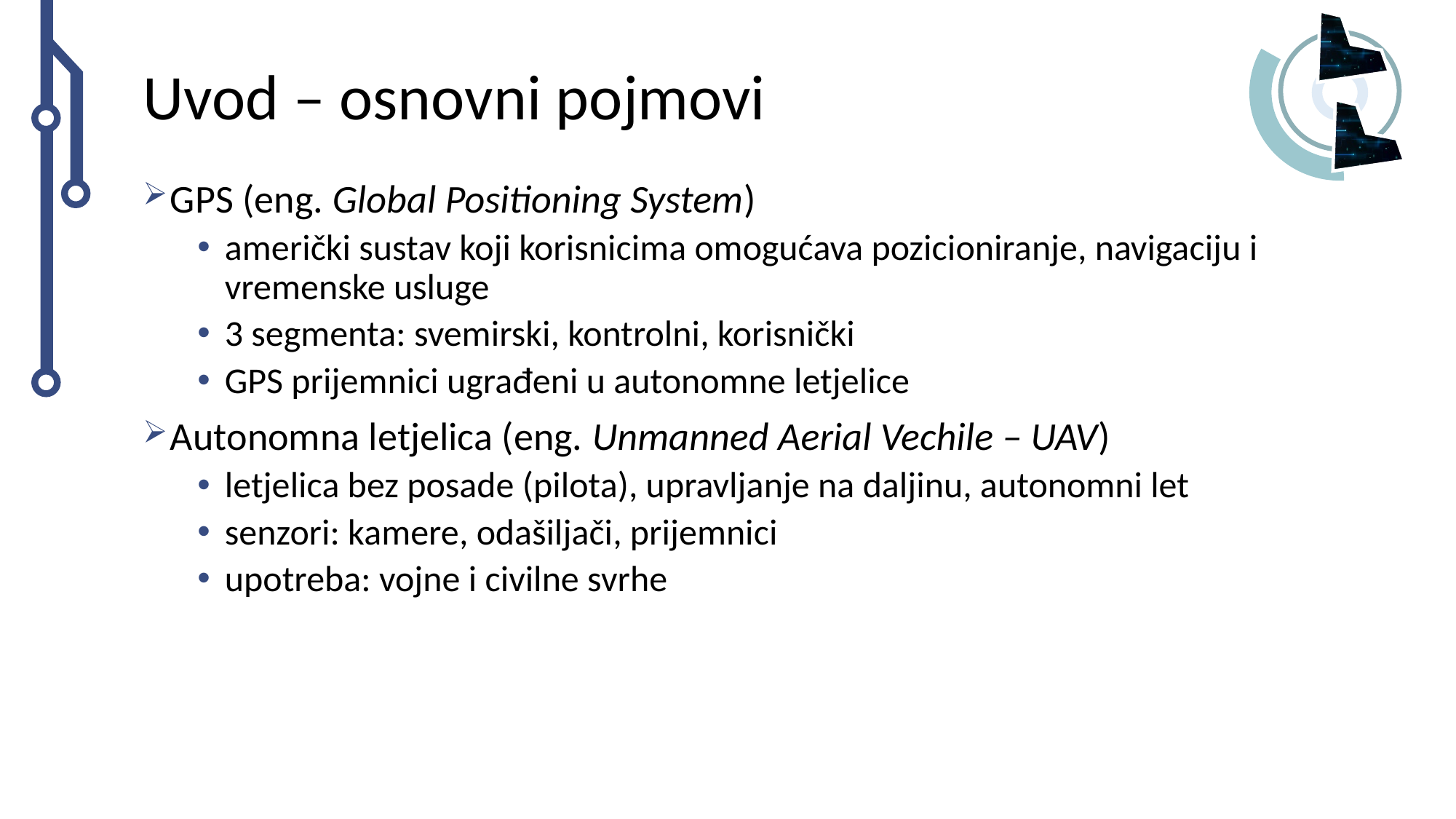

# Uvod – osnovni pojmovi
GPS (eng. Global Positioning System)
američki sustav koji korisnicima omogućava pozicioniranje, navigaciju i vremenske usluge
3 segmenta: svemirski, kontrolni, korisnički
GPS prijemnici ugrađeni u autonomne letjelice
Autonomna letjelica (eng. Unmanned Aerial Vechile – UAV)
letjelica bez posade (pilota), upravljanje na daljinu, autonomni let
senzori: kamere, odašiljači, prijemnici
upotreba: vojne i civilne svrhe